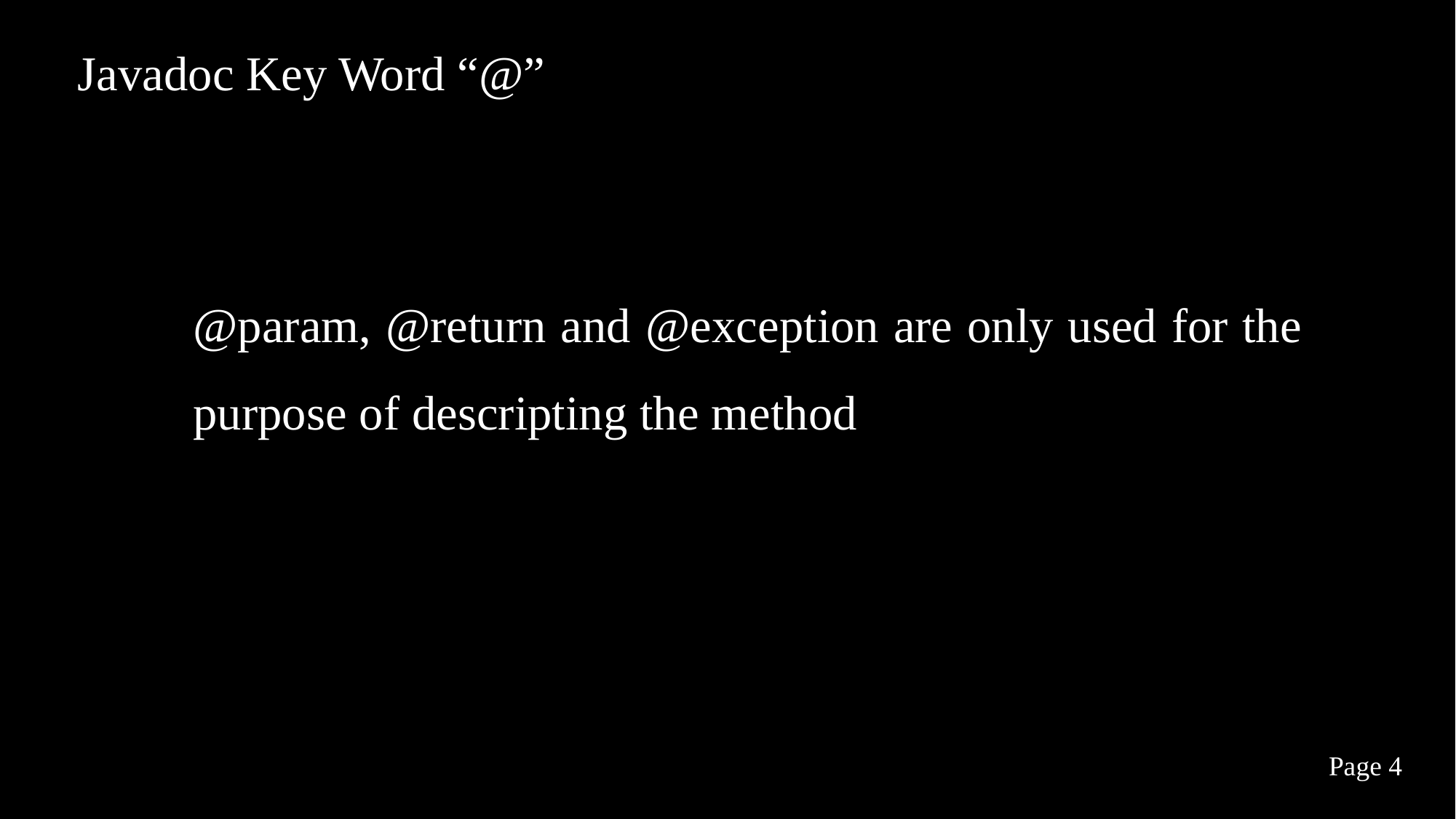

Javadoc Key Word “@”
@param, @return and @exception are only used for the purpose of descripting the method
Page 4